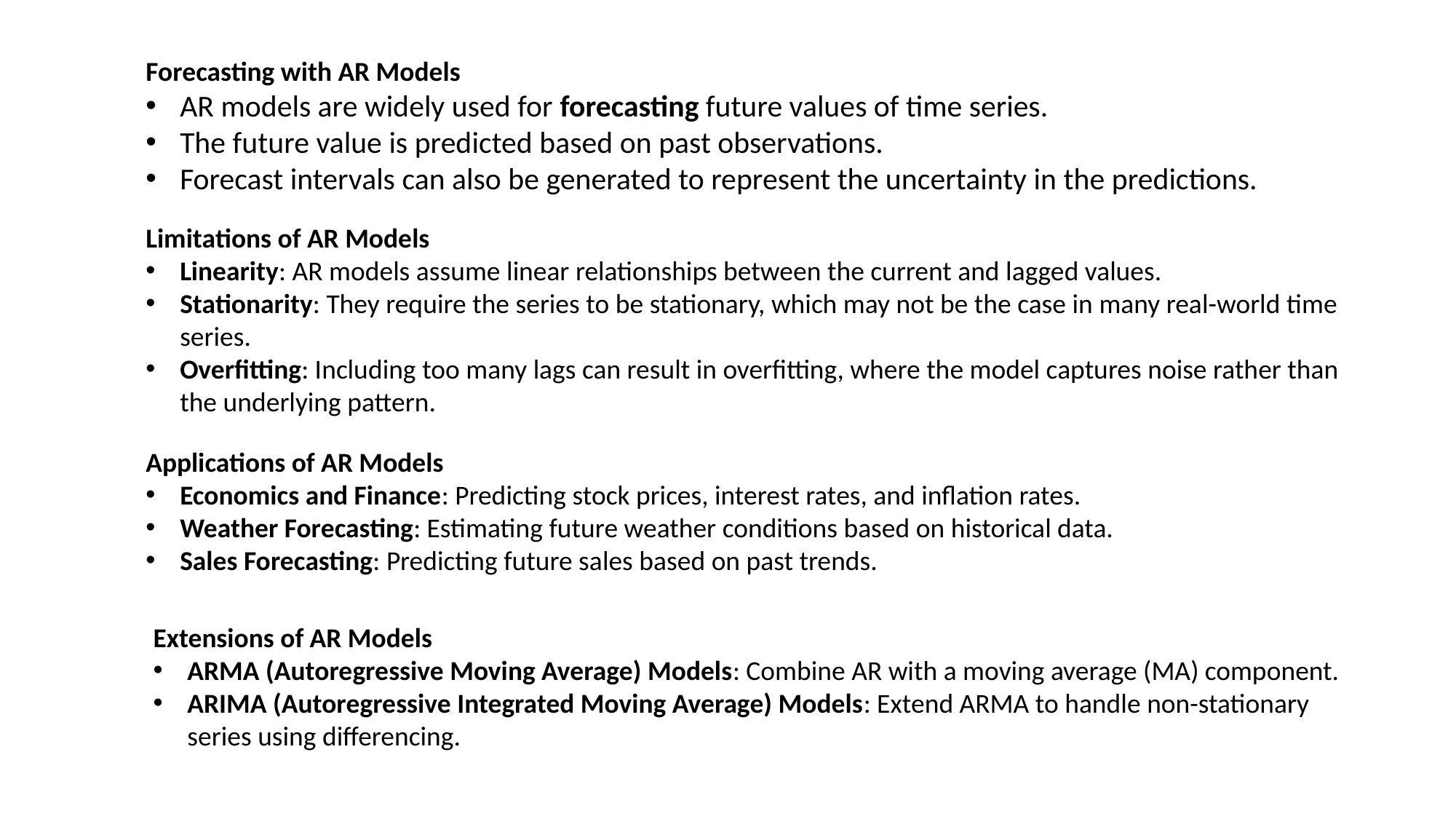

Forecasting with AR Models
AR models are widely used for forecasting future values of time series.
The future value is predicted based on past observations.
Forecast intervals can also be generated to represent the uncertainty in the predictions.
Limitations of AR Models
Linearity: AR models assume linear relationships between the current and lagged values.
Stationarity: They require the series to be stationary, which may not be the case in many real-world time series.
Overfitting: Including too many lags can result in overfitting, where the model captures noise rather than the underlying pattern.
Applications of AR Models
Economics and Finance: Predicting stock prices, interest rates, and inflation rates.
Weather Forecasting: Estimating future weather conditions based on historical data.
Sales Forecasting: Predicting future sales based on past trends.
Extensions of AR Models
ARMA (Autoregressive Moving Average) Models: Combine AR with a moving average (MA) component.
ARIMA (Autoregressive Integrated Moving Average) Models: Extend ARMA to handle non-stationary series using differencing.